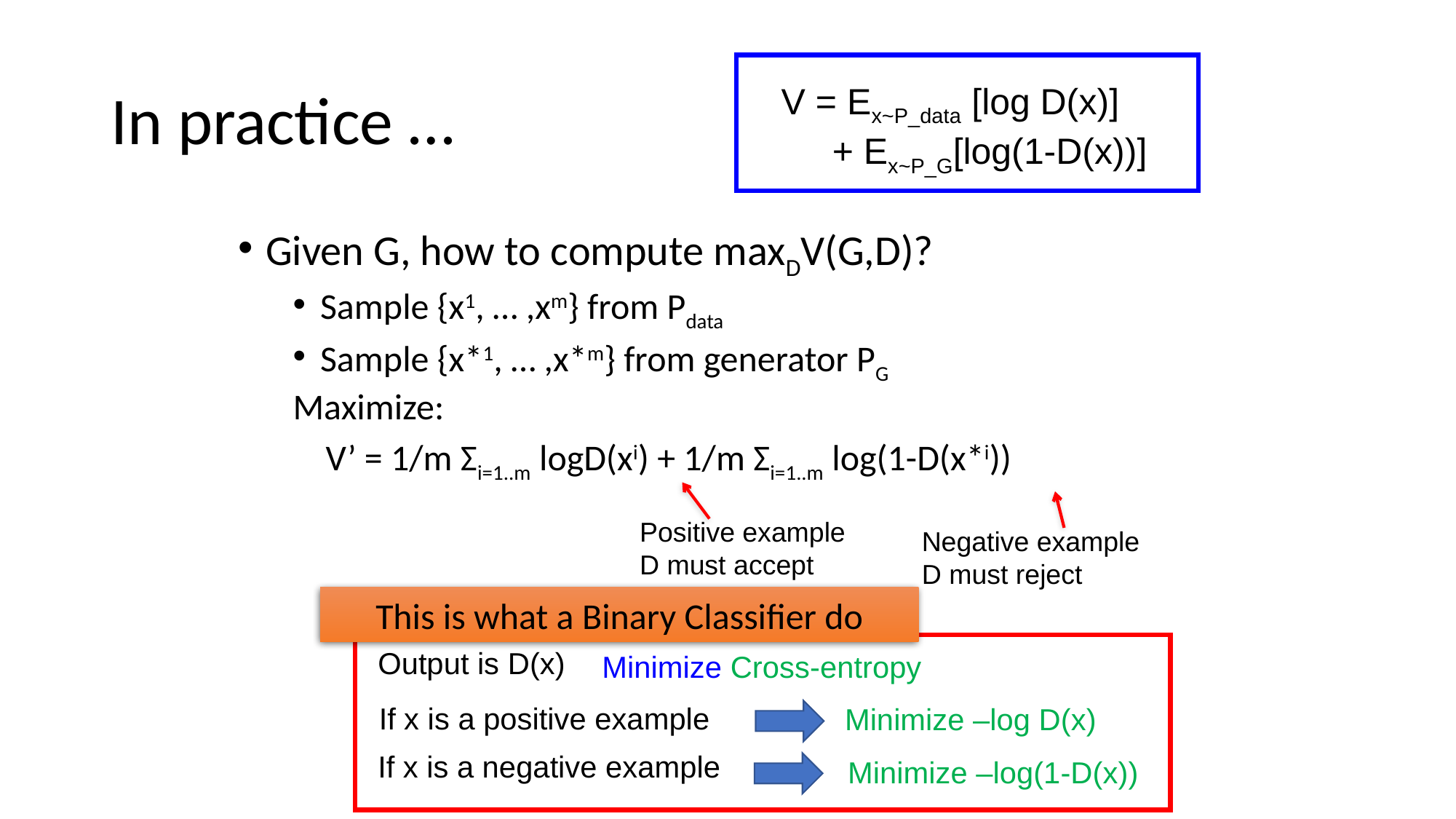

# In practice …

V = Ex~P_data [log D(x)]
     + Ex~P_G[log(1-D(x))]

Given G, how to compute maxDV(G,D)?
Sample {x1, … ,xm} from Pdata
Sample {x*1, … ,x*m} from generator PG
Maximize:
    V’ = 1/m Σi=1..m logD(xi) + 1/m Σi=1..m log(1-D(x*i))
Positive example
D must accept
Negative example
D must reject
This is what a Binary Classifier do

Output is D(x)
Minimize Cross-entropy
If x is a positive example
Minimize –log D(x)

If x is a negative example
Minimize –log(1-D(x))